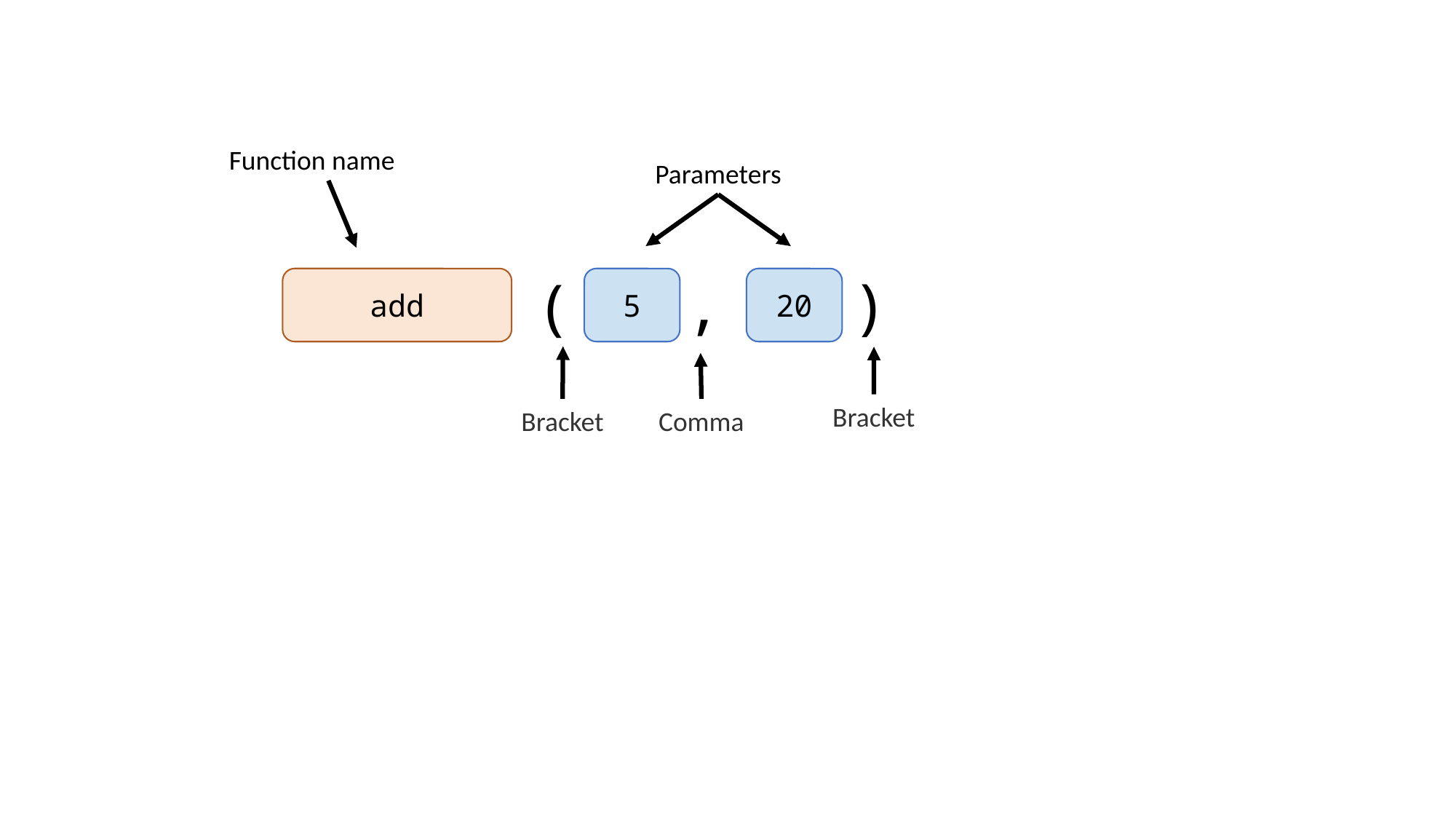

Function name
Parameters
,
)
(
20
add
5
Bracket
Bracket
Comma